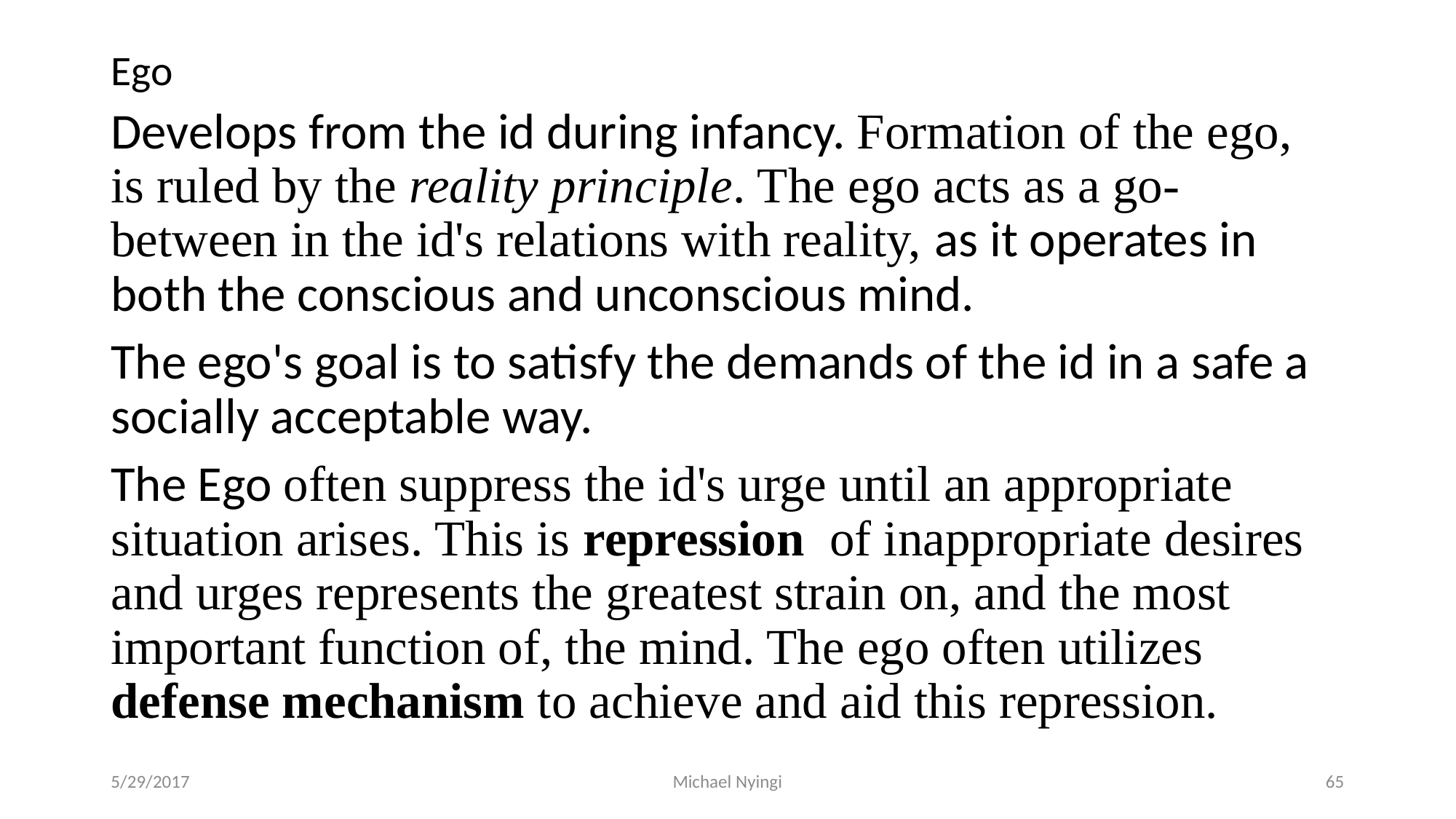

# Ego
Develops from the id during infancy. Formation of the ego,  is ruled by the reality principle. The ego acts as a go-between in the id's relations with reality, as it operates in both the conscious and unconscious mind.
The ego's goal is to satisfy the demands of the id in a safe a socially acceptable way.
The Ego often suppress the id's urge until an appropriate situation arises. This is repression  of inappropriate desires and urges represents the greatest strain on, and the most important function of, the mind. The ego often utilizes defense mechanism to achieve and aid this repression.

5/29/2017
Michael Nyingi
65